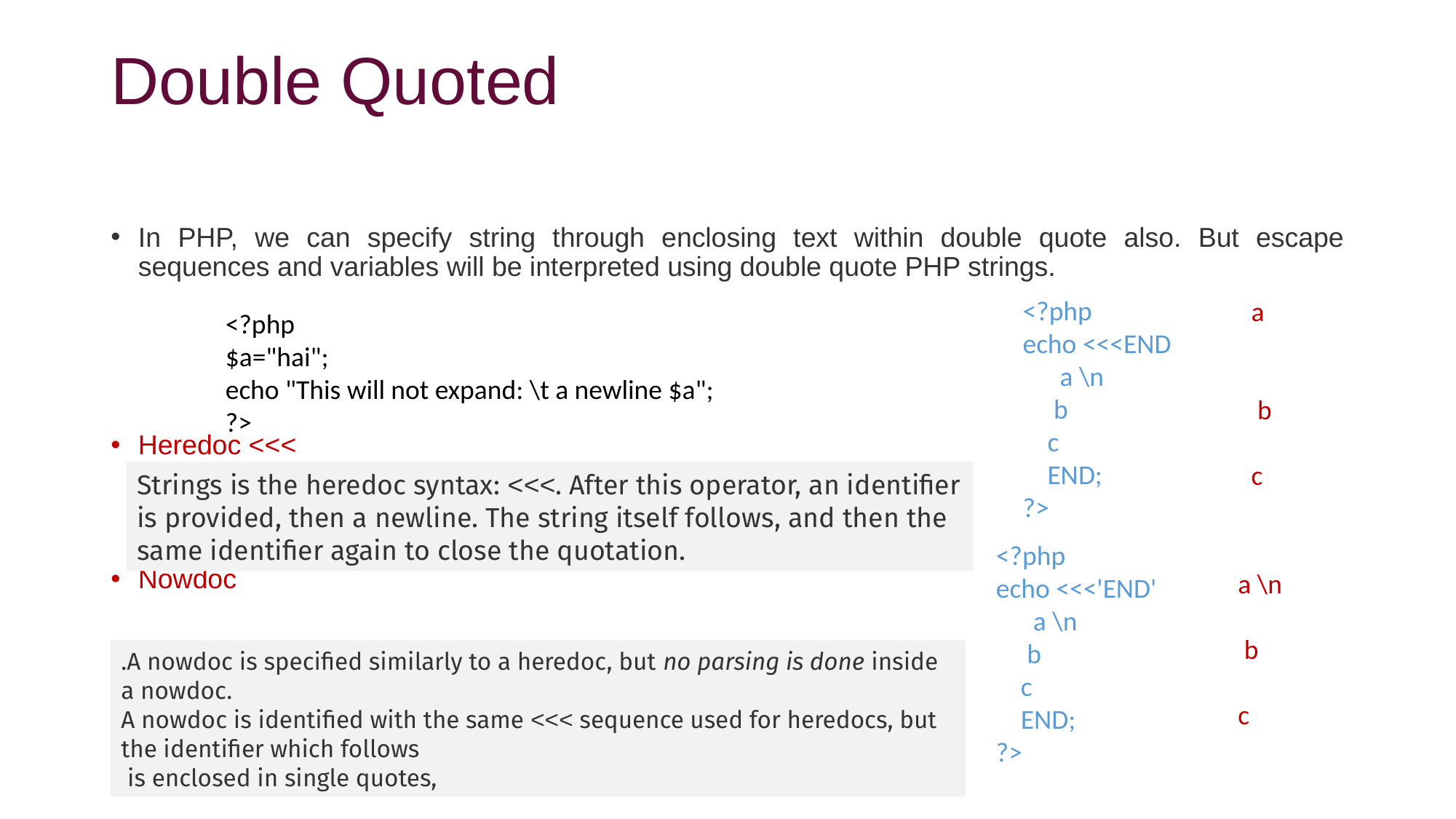

# Double Quoted
In PHP, we can specify string through enclosing text within double quote also. But escape sequences and variables will be interpreted using double quote PHP strings.

Heredoc <<<

Nowdoc

<?php
echo <<<END
      a \n
     b
    c
    END;
?>
a

 b

c
<?php
$a="hai";
echo "This will not expand: \t a newline $a";
?>
Strings is the heredoc syntax: <<<. After this operator, an identifier is provided, then a newline. The string itself follows, and then the same identifier again to close the quotation.
<?php
echo <<<'END'
      a \n
     b
    c
    END;
?>
a \n

 b

c
.A nowdoc is specified similarly to a heredoc, but no parsing is done inside a nowdoc.
A nowdoc is identified with the same <<< sequence used for heredocs, but the identifier which follows
 is enclosed in single quotes,